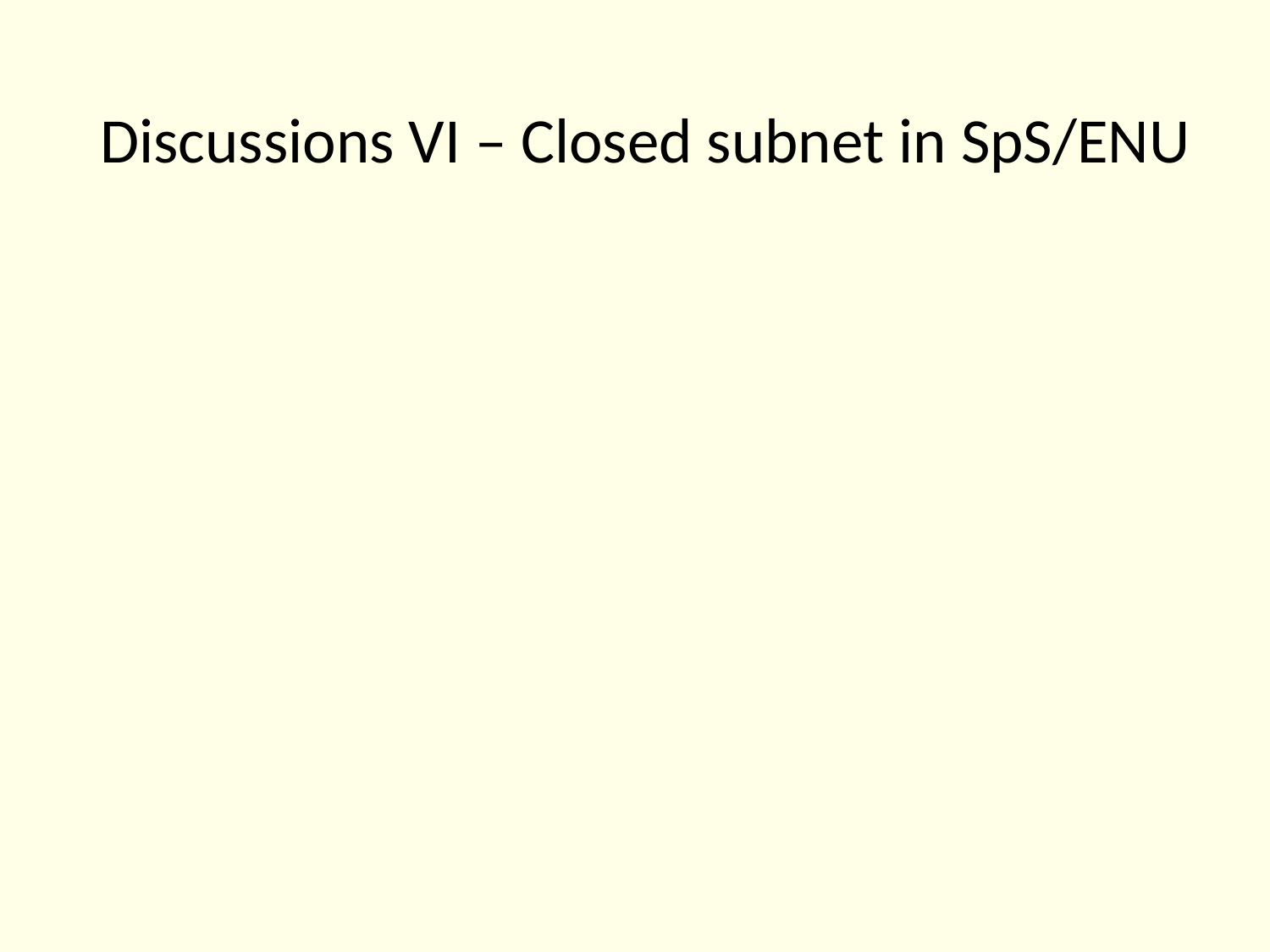

# Discussions VI – Closed subnet in SpS/ENU